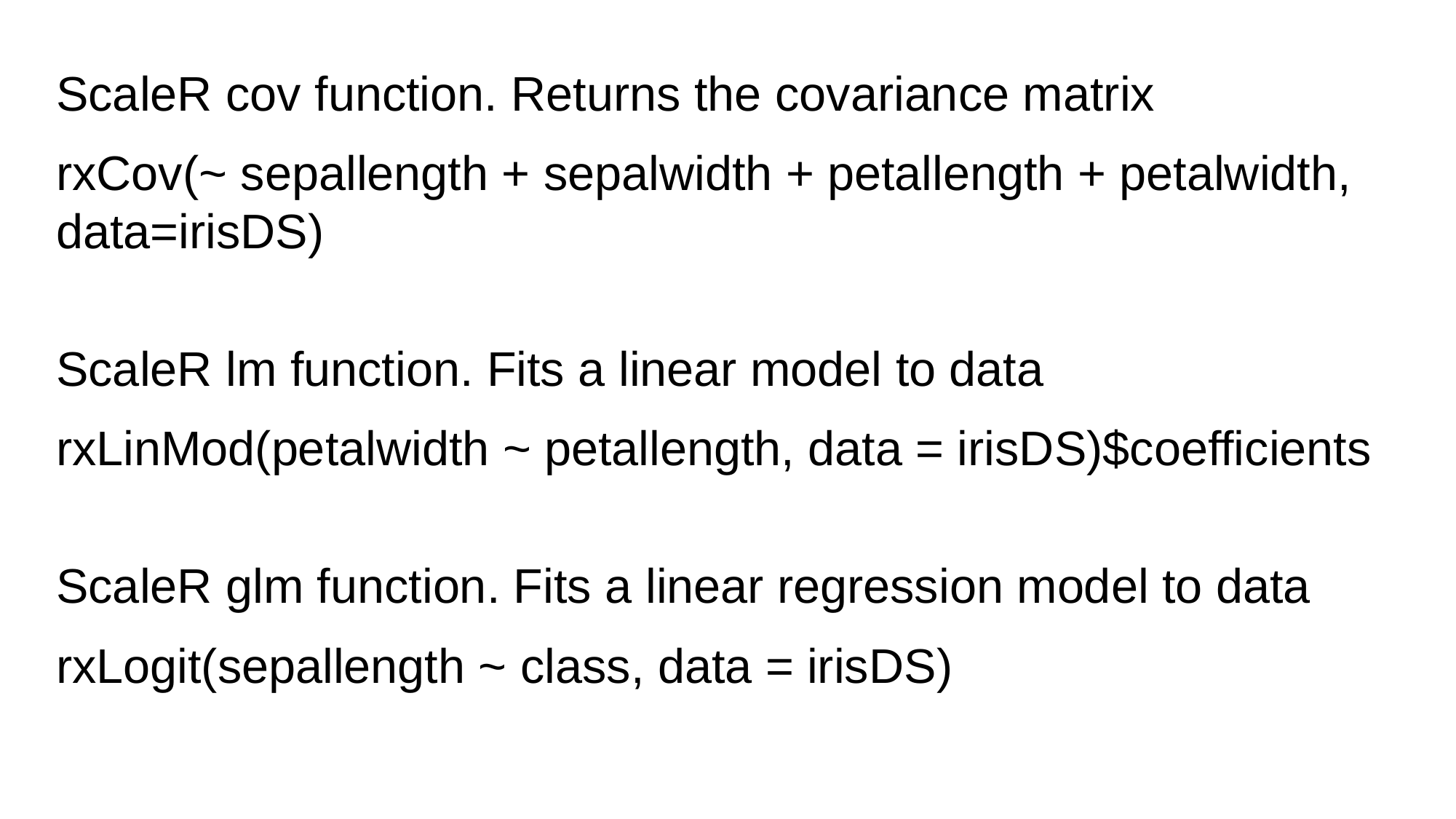

ScaleR cov function. Returns the covariance matrix
rxCov(~ sepallength + sepalwidth + petallength + petalwidth, data=irisDS)
ScaleR lm function. Fits a linear model to data
rxLinMod(petalwidth ~ petallength, data = irisDS)$coefficients
ScaleR glm function. Fits a linear regression model to data
rxLogit(sepallength ~ class, data = irisDS)